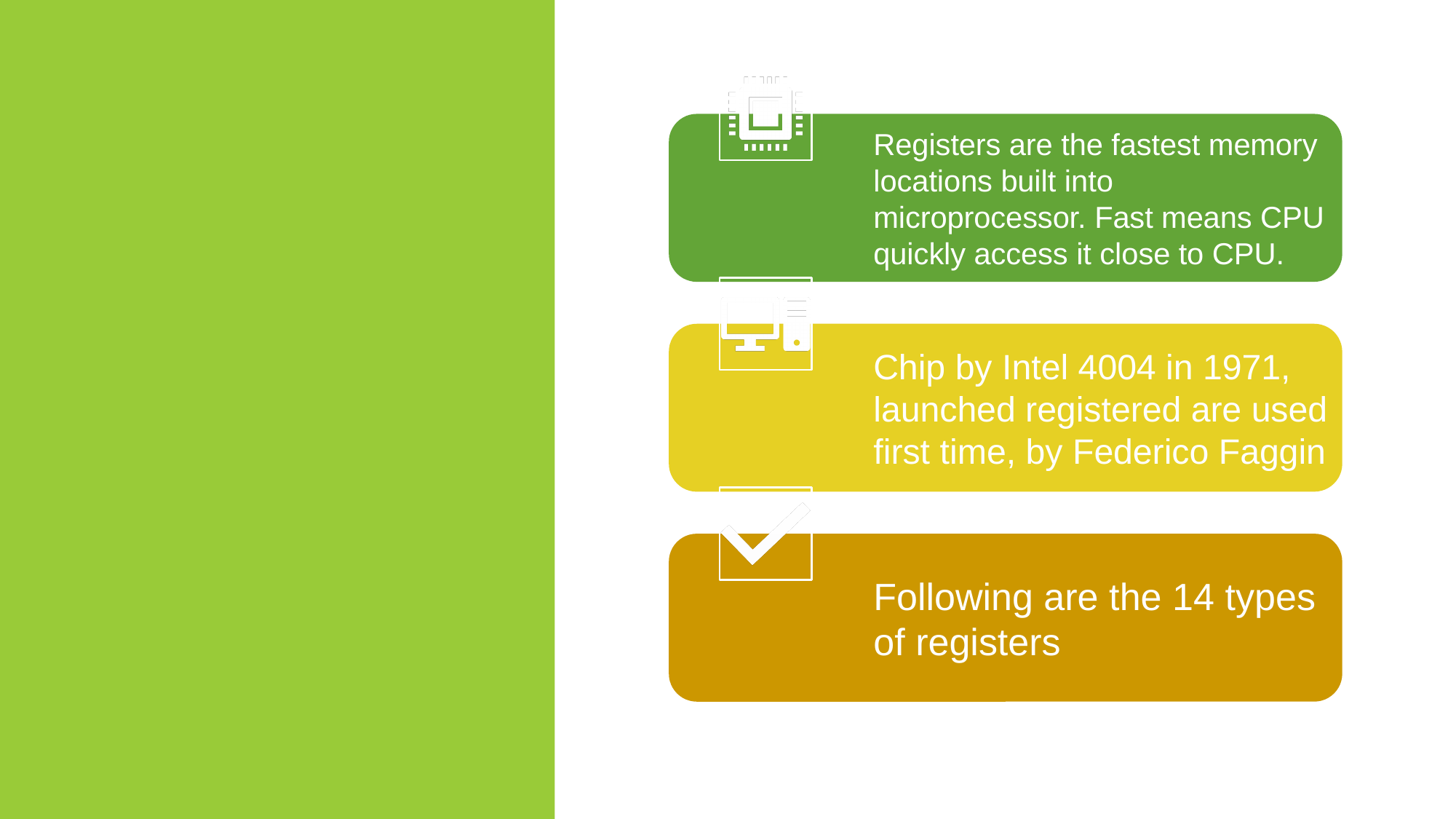

Registers are the fastest memory locations built into microprocessor. Fast means CPU quickly access it close to CPU.
Chip by Intel 4004 in 1971, launched registered are used first time, by Federico Faggin
Following are the 14 types of registers